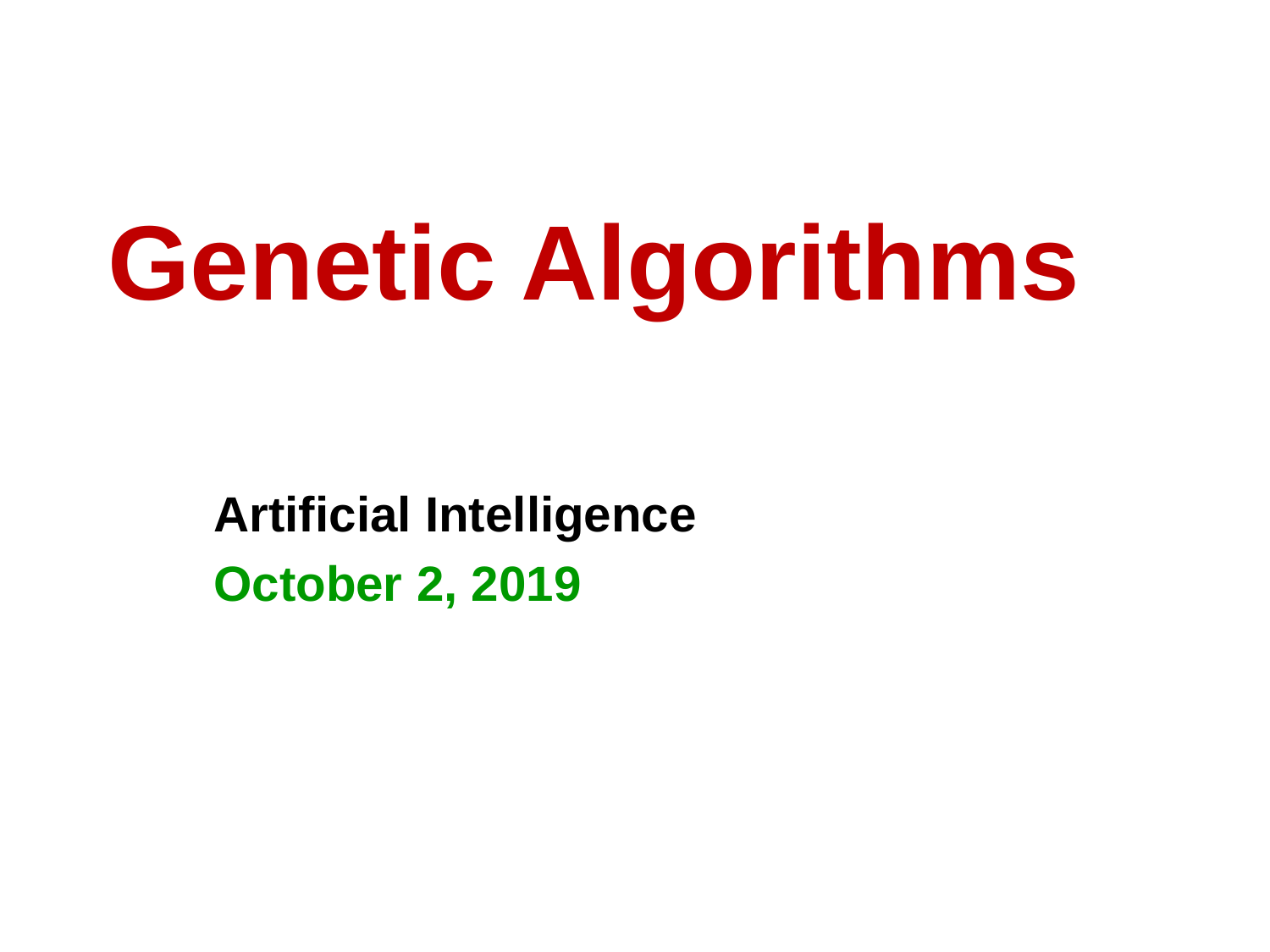

# Genetic Algorithms
Artificial Intelligence
October 2, 2019